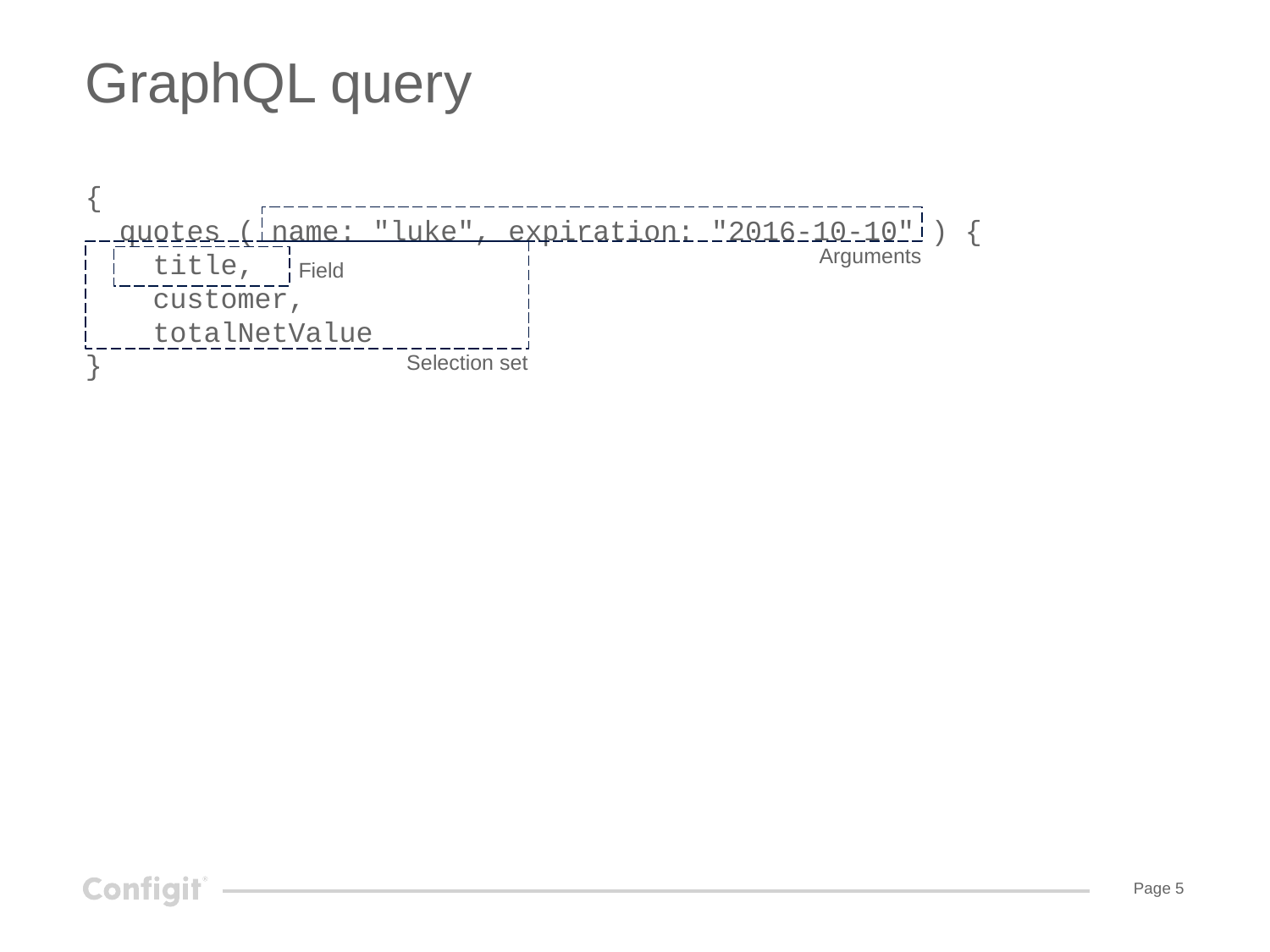

# GraphQL query
{
  quotes ( name: "luke", expiration: "2016-10-10" ) {
    title,
    customer,
    totalNetValue
}

Arguments

Field
Selection set
Configit presentation title
12 February 2016
Page 5